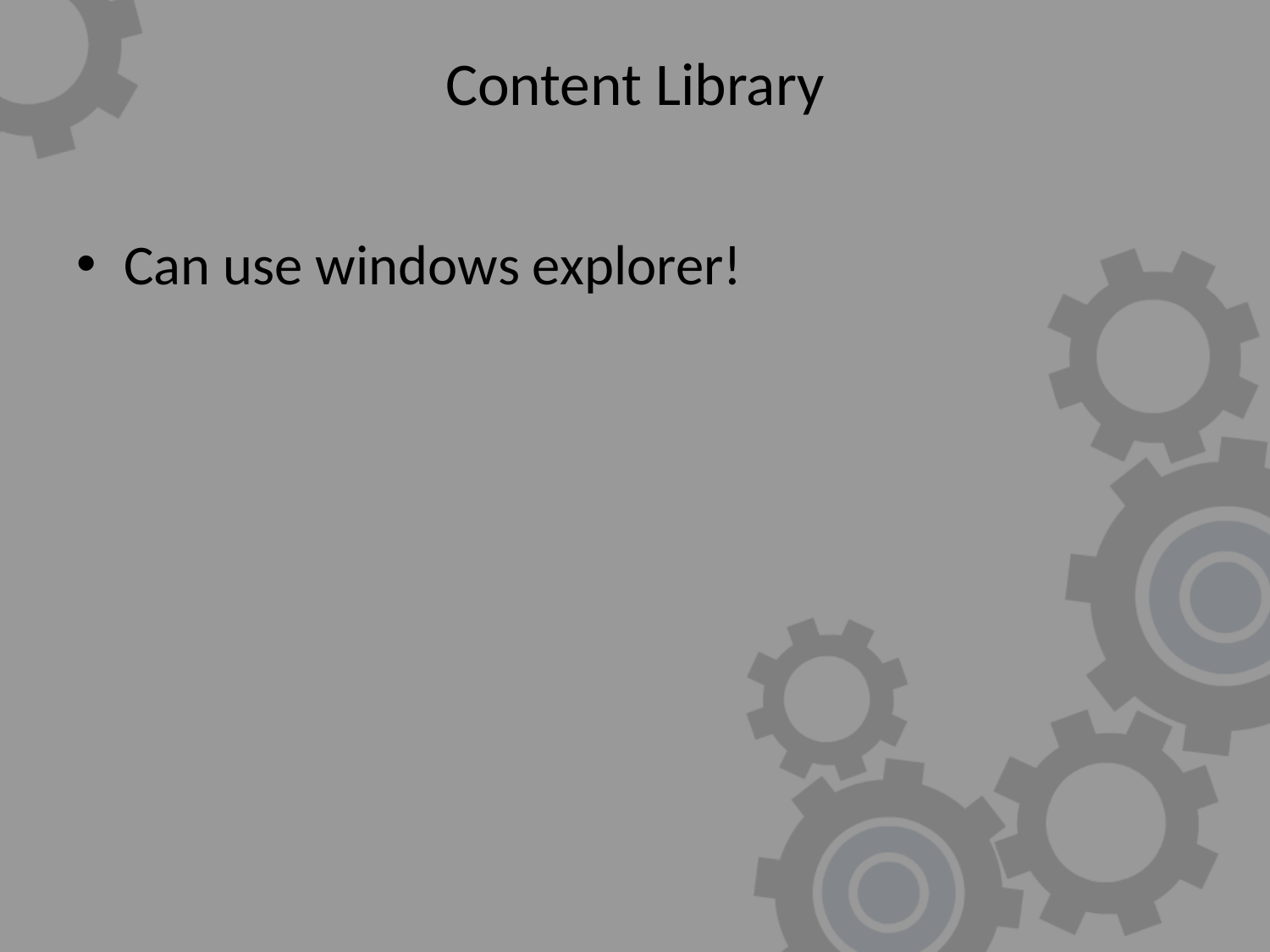

# Content Library
Can use windows explorer!